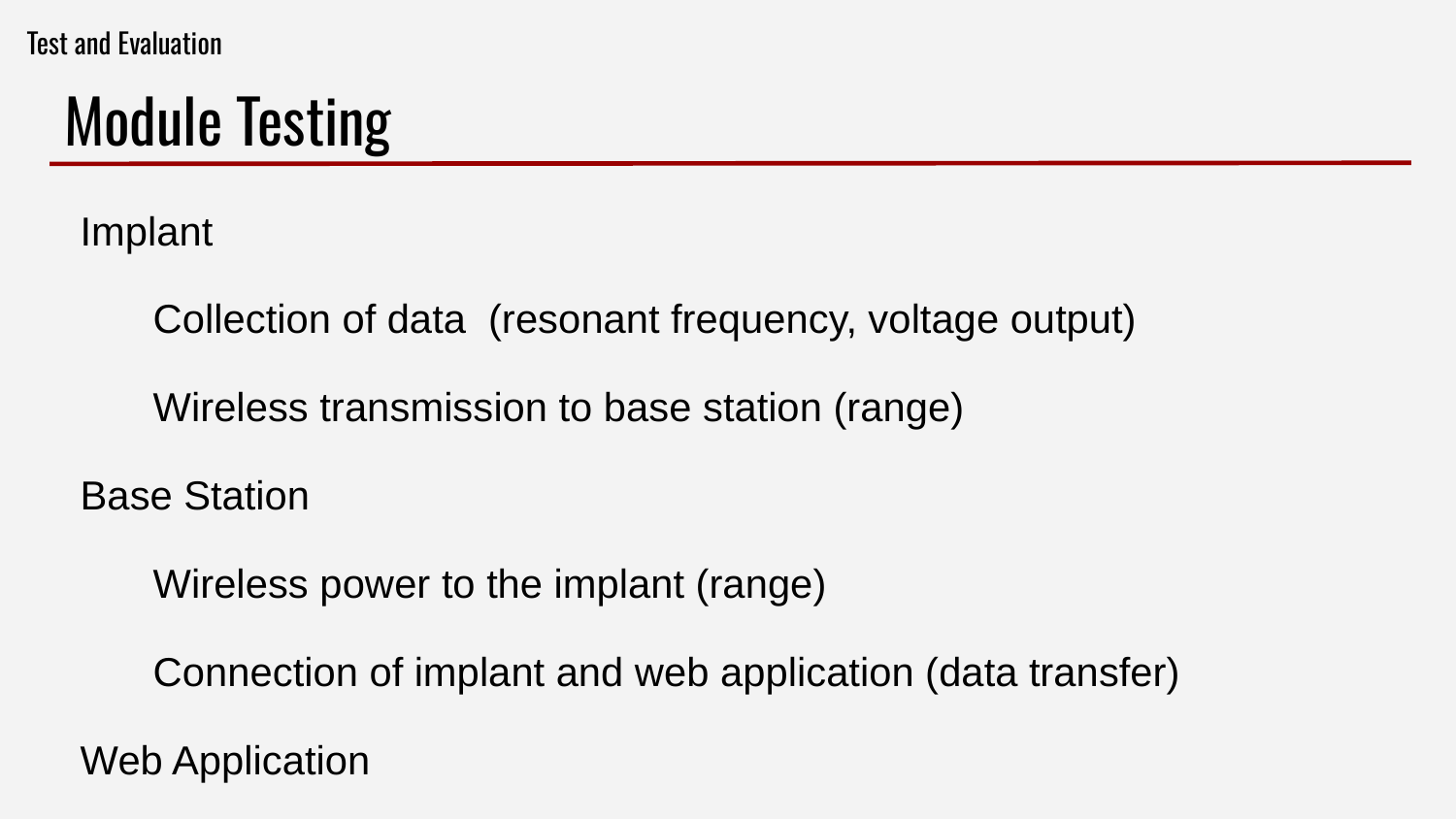

Test and Evaluation
# Module Testing
Implant
Collection of data  (resonant frequency, voltage output)
Wireless transmission to base station (range)
Base Station
Wireless power to the implant (range)
Connection of implant and web application (data transfer)
Web Application
Interface with User, Watson IoT Platform, and Cloudant Database (response time)
User friendly UI (user)